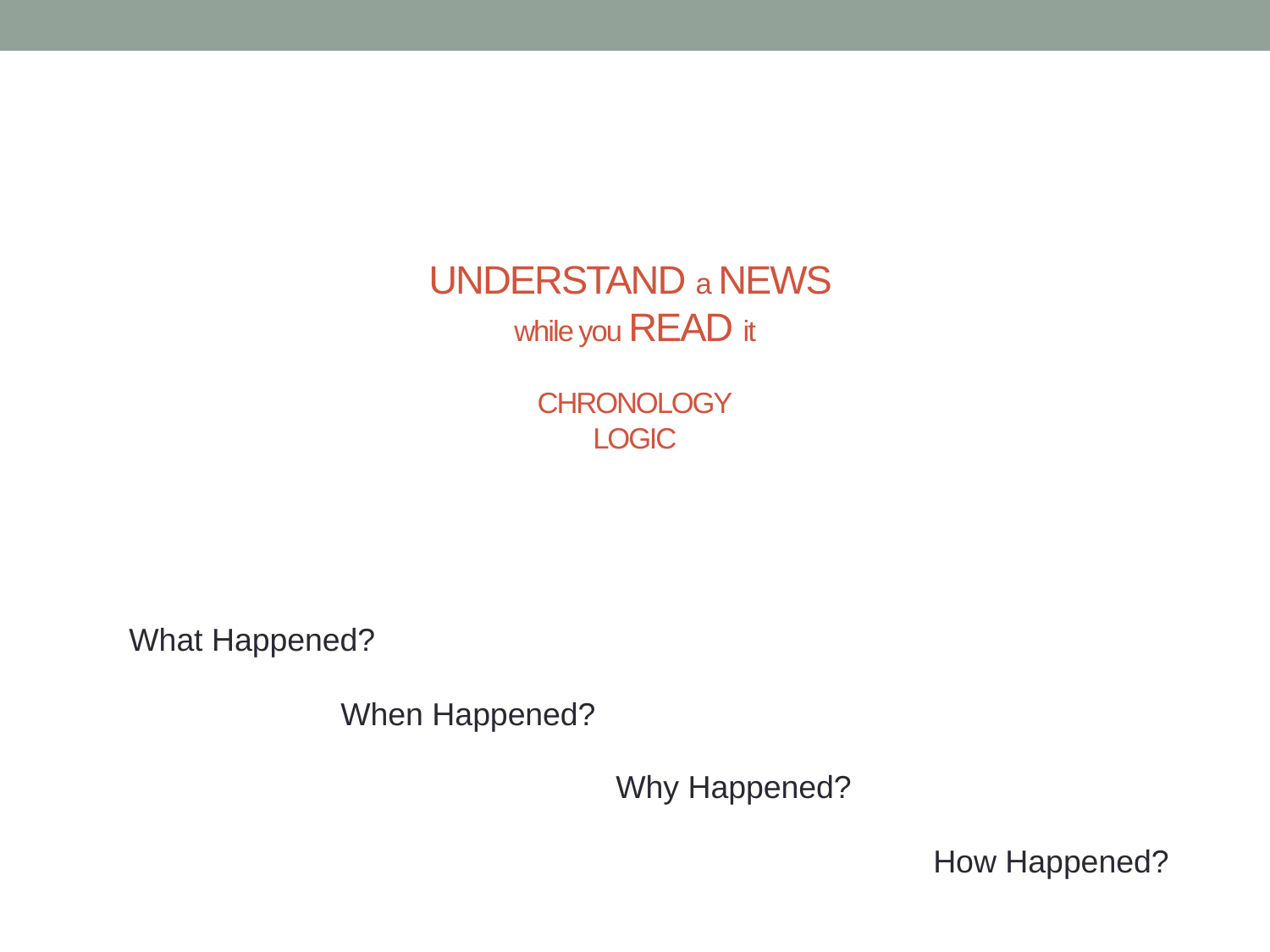

# UNDERSTAND a NEWS while you READ it CHRONOLOGY LOGIC
What Happened?
When Happened?
Why Happened?
How Happened?